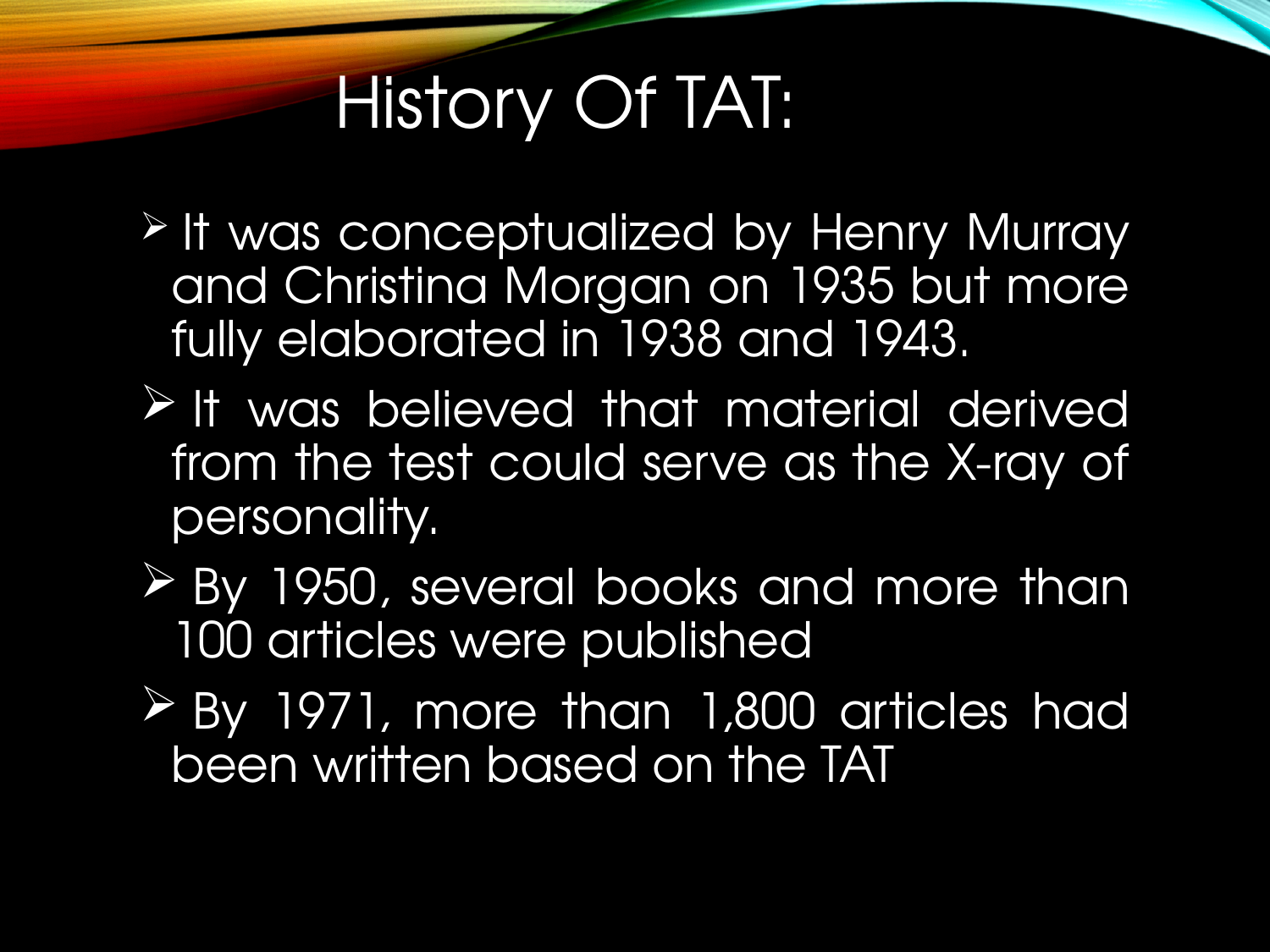

# History Of TAT:
 It was conceptualized by Henry Murray and Christina Morgan on 1935 but more fully elaborated in 1938 and 1943.
 It was believed that material derived from the test could serve as the X-ray of personality.
 By 1950, several books and more than 100 articles were published
 By 1971, more than 1,800 articles had been written based on the TAT